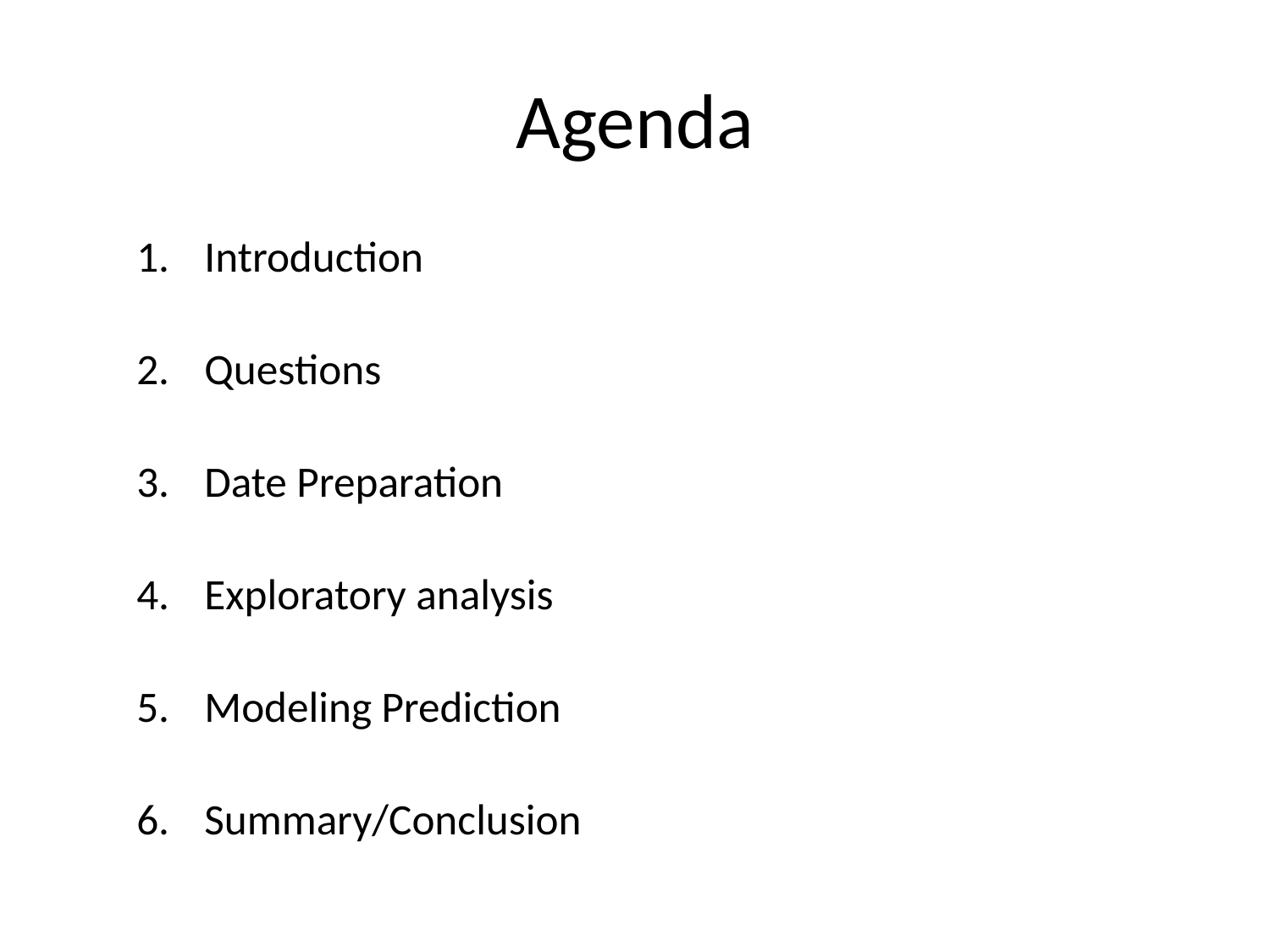

# Agenda
Introduction
Questions
Date Preparation
Exploratory analysis
Modeling Prediction
Summary/Conclusion